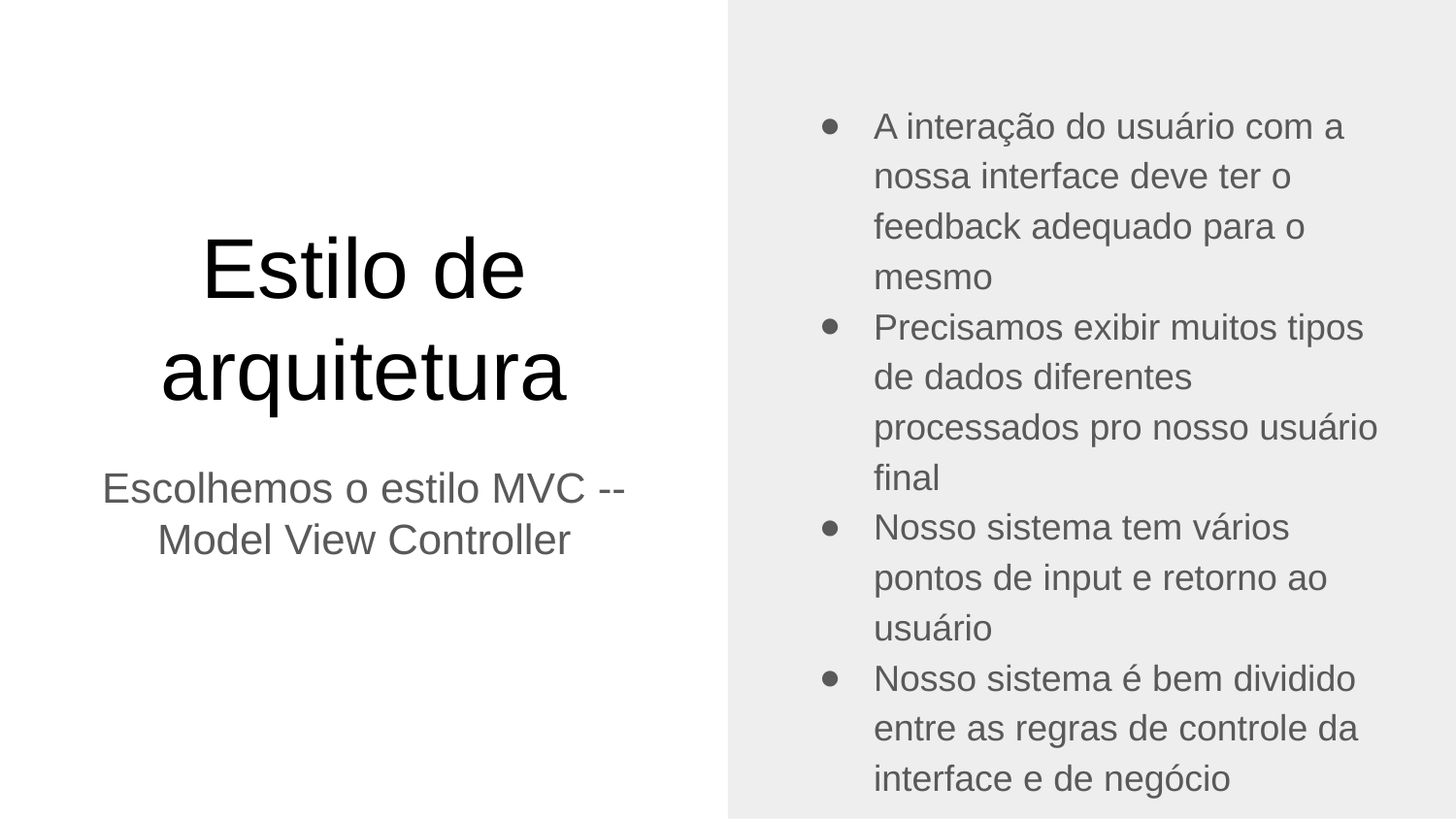

A interação do usuário com a nossa interface deve ter o feedback adequado para o mesmo
Precisamos exibir muitos tipos de dados diferentes processados pro nosso usuário final
Nosso sistema tem vários pontos de input e retorno ao usuário
Nosso sistema é bem dividido entre as regras de controle da interface e de negócio
# Estilo de arquitetura
Escolhemos o estilo MVC -- Model View Controller